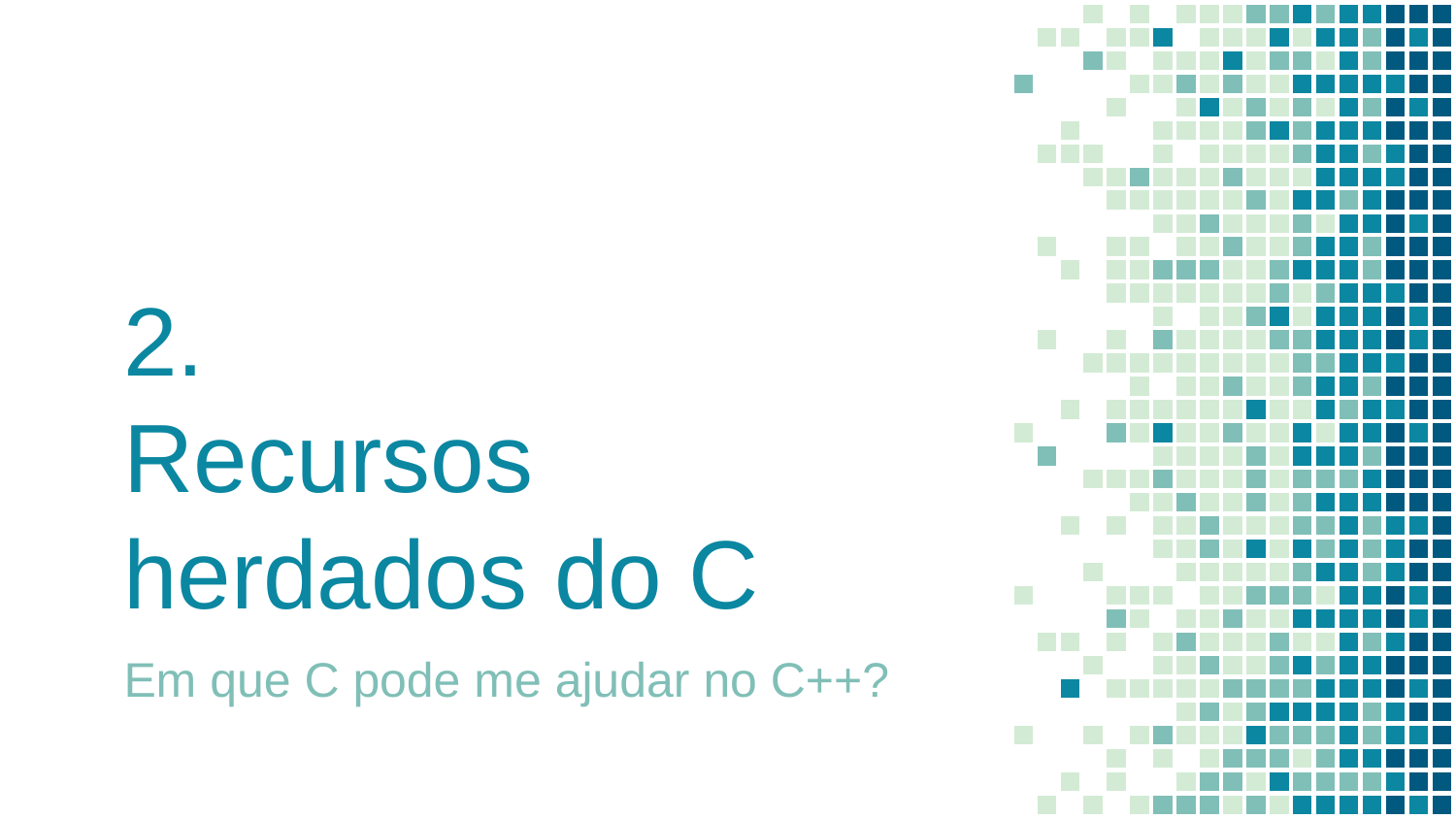

# 2.
Recursos herdados do C
Em que C pode me ajudar no C++?